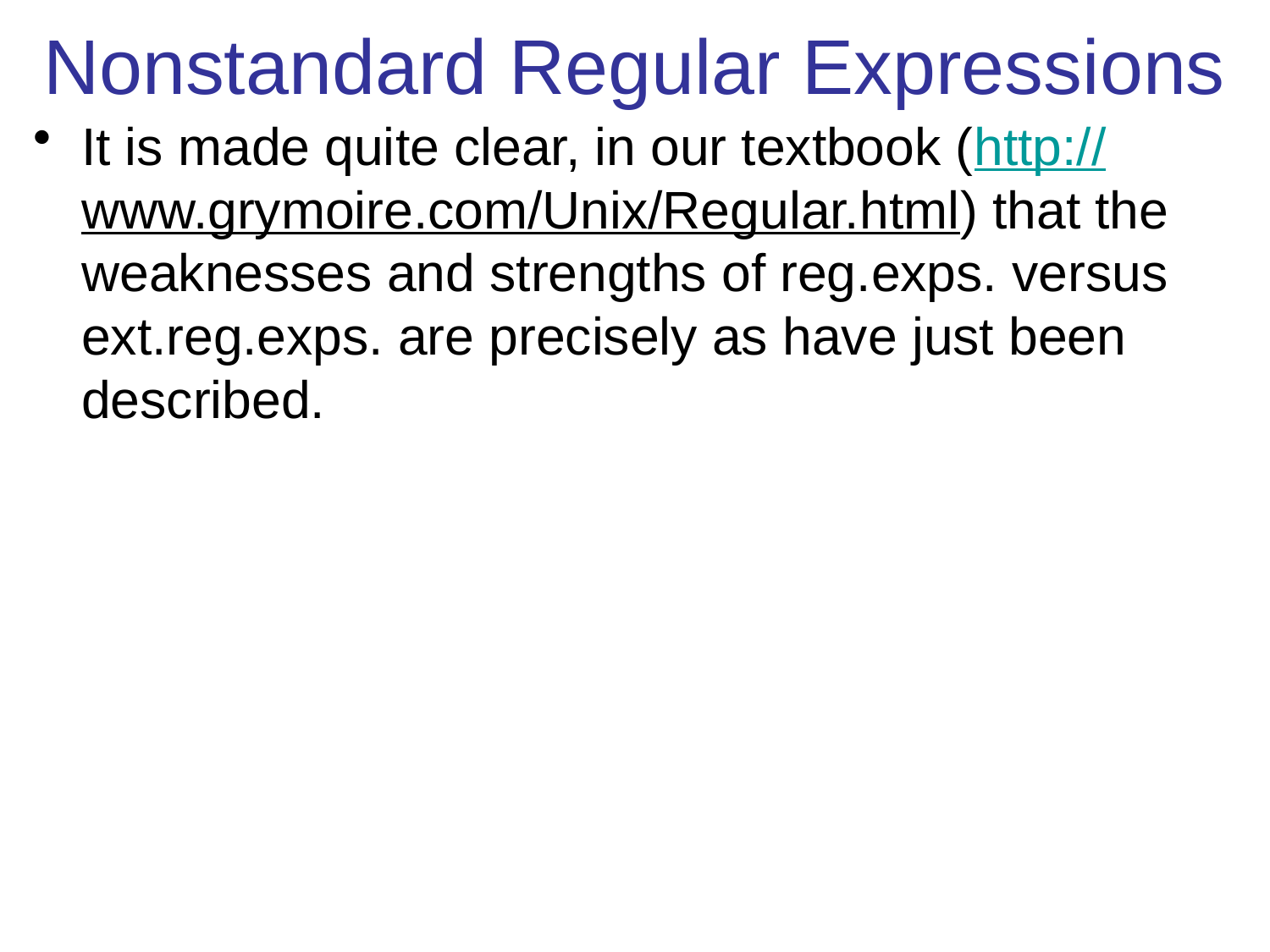

# Nonstandard Regular Expressions
It is made quite clear, in our textbook (http://www.grymoire.com/Unix/Regular.html) that the weaknesses and strengths of reg.exps. versus ext.reg.exps. are precisely as have just been described.